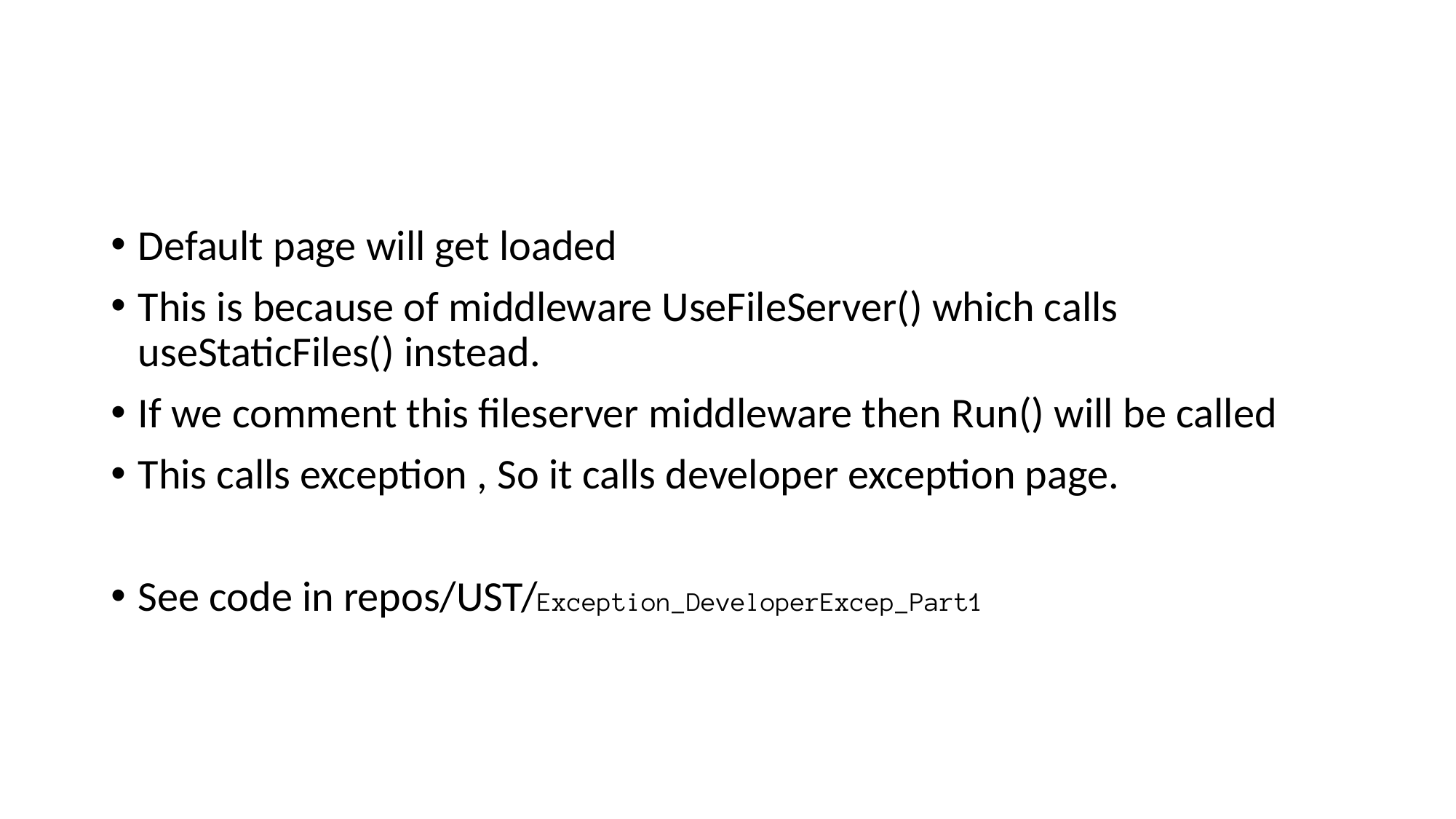

#
Default page will get loaded
This is because of middleware UseFileServer() which calls useStaticFiles() instead.
If we comment this fileserver middleware then Run() will be called
This calls exception , So it calls developer exception page.

See code in repos/UST/Exception_DeveloperExcep_Part1